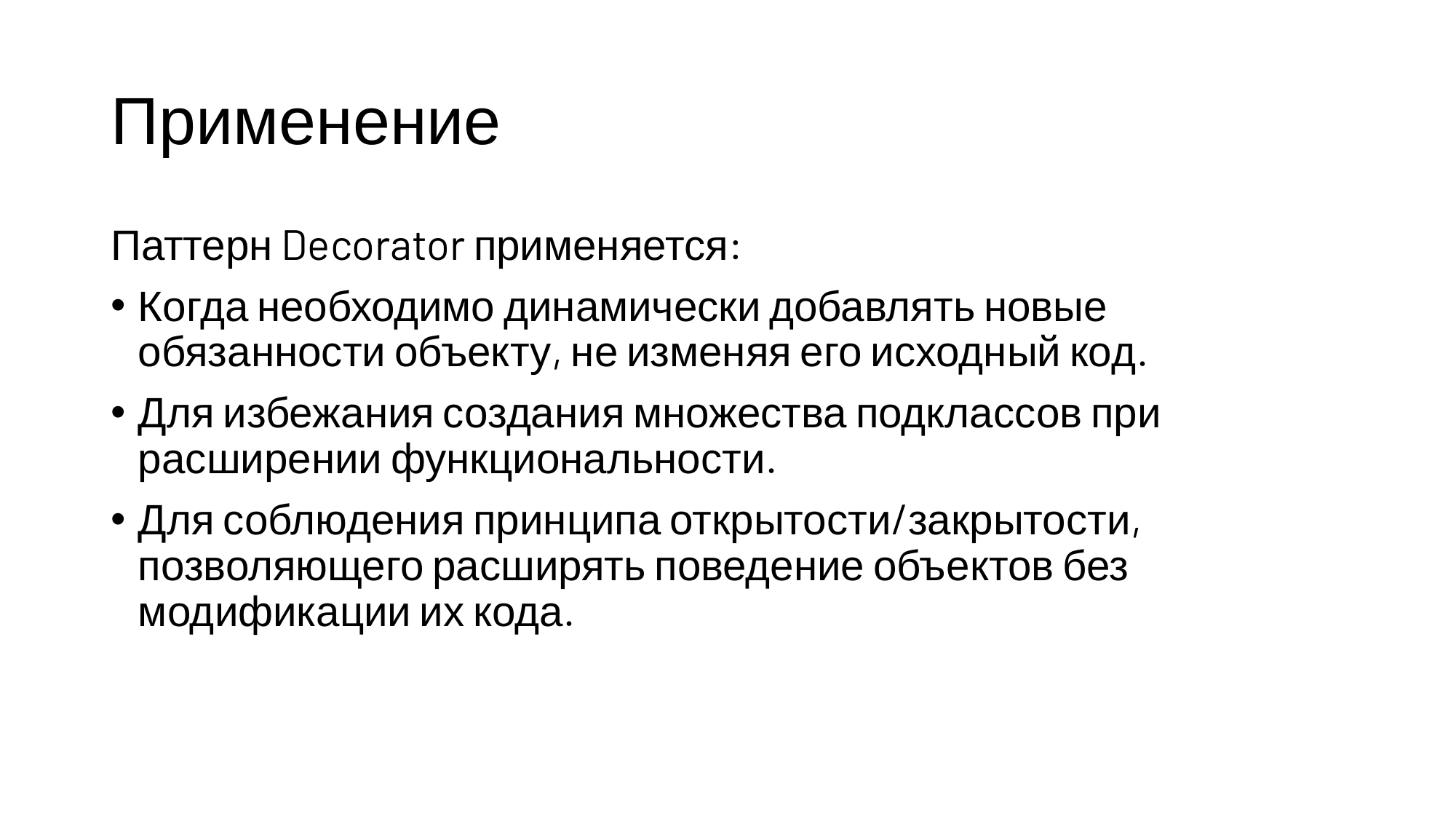

# Применение
Паттерн Decorator применяется:
Когда необходимо динамически добавлять новые обязанности объекту, не изменяя его исходный код.
Для избежания создания множества подклассов при расширении функциональности.
Для соблюдения принципа открытости/закрытости, позволяющего расширять поведение объектов без модификации их кода.